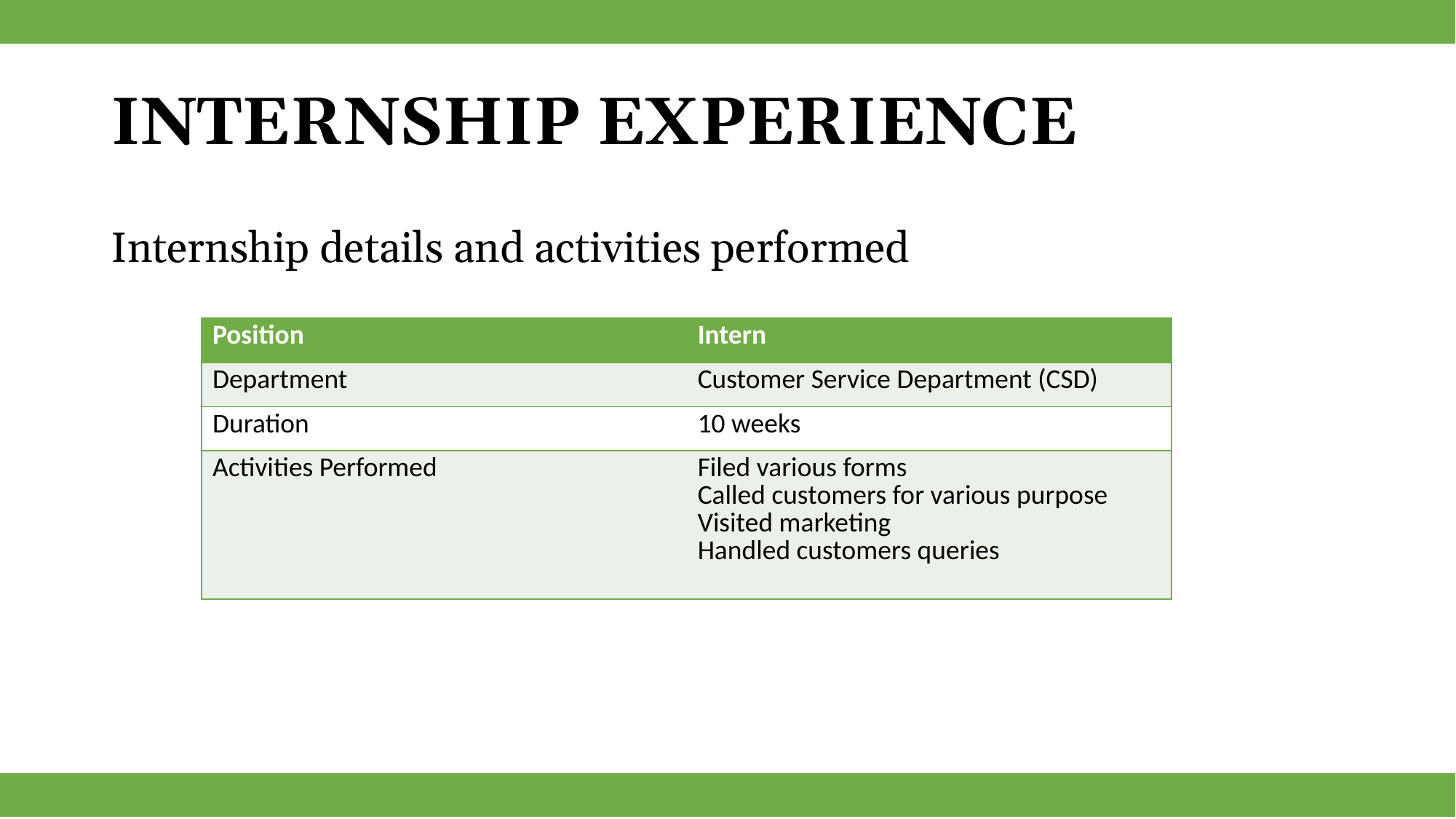

# INTERNSHIP EXPERIENCE
Internship details and activities performed

| Position | Intern |
| --- | --- |
| Department | Customer Service Department (CSD) |
| Duration | 10 weeks |
| Activities Performed | Filed various forms Called customers for various purpose Visited marketing Handled customers queries |